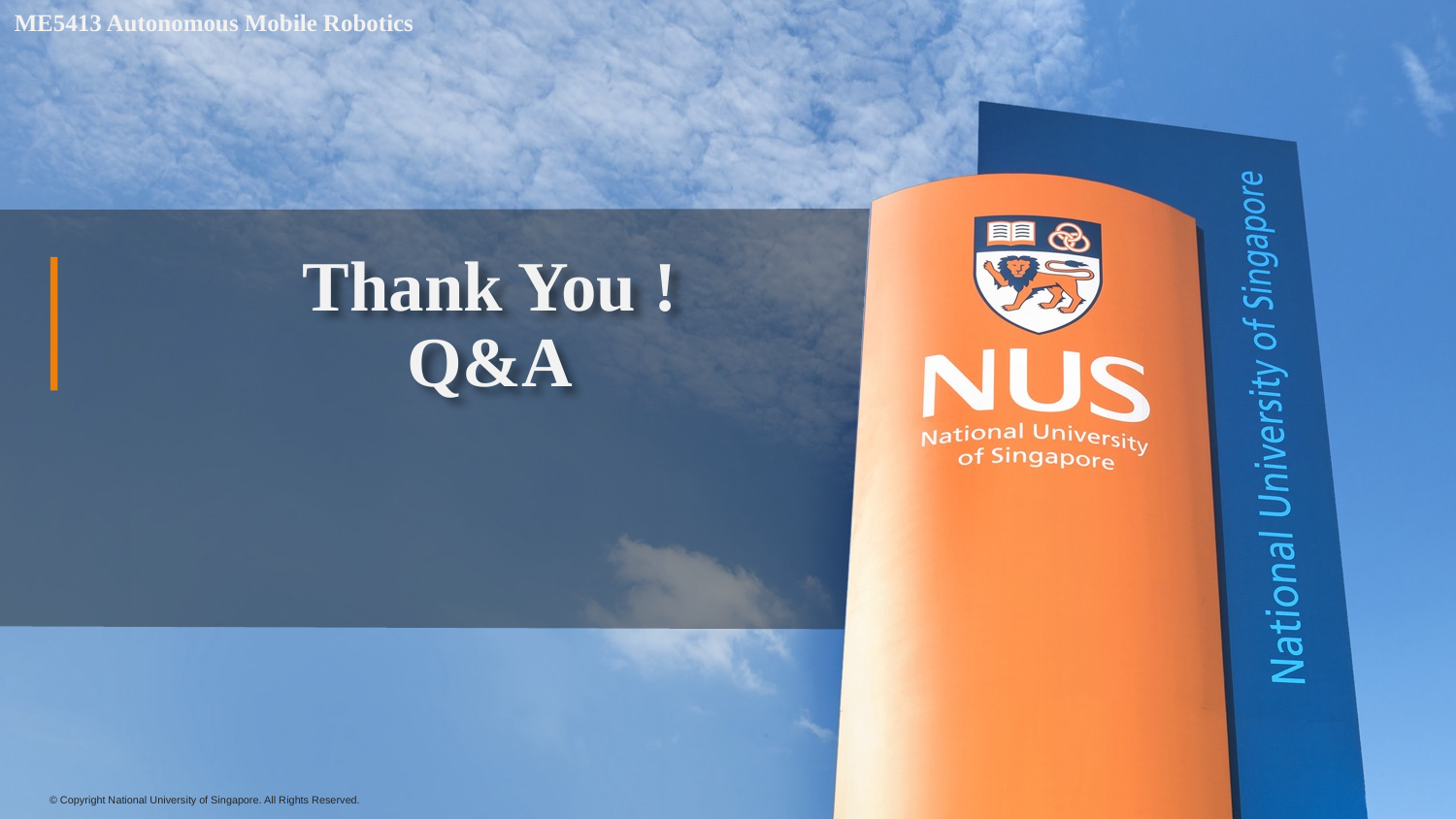

ME5413 Autonomous Mobile Robotics
# Thank You ! Q&A

25